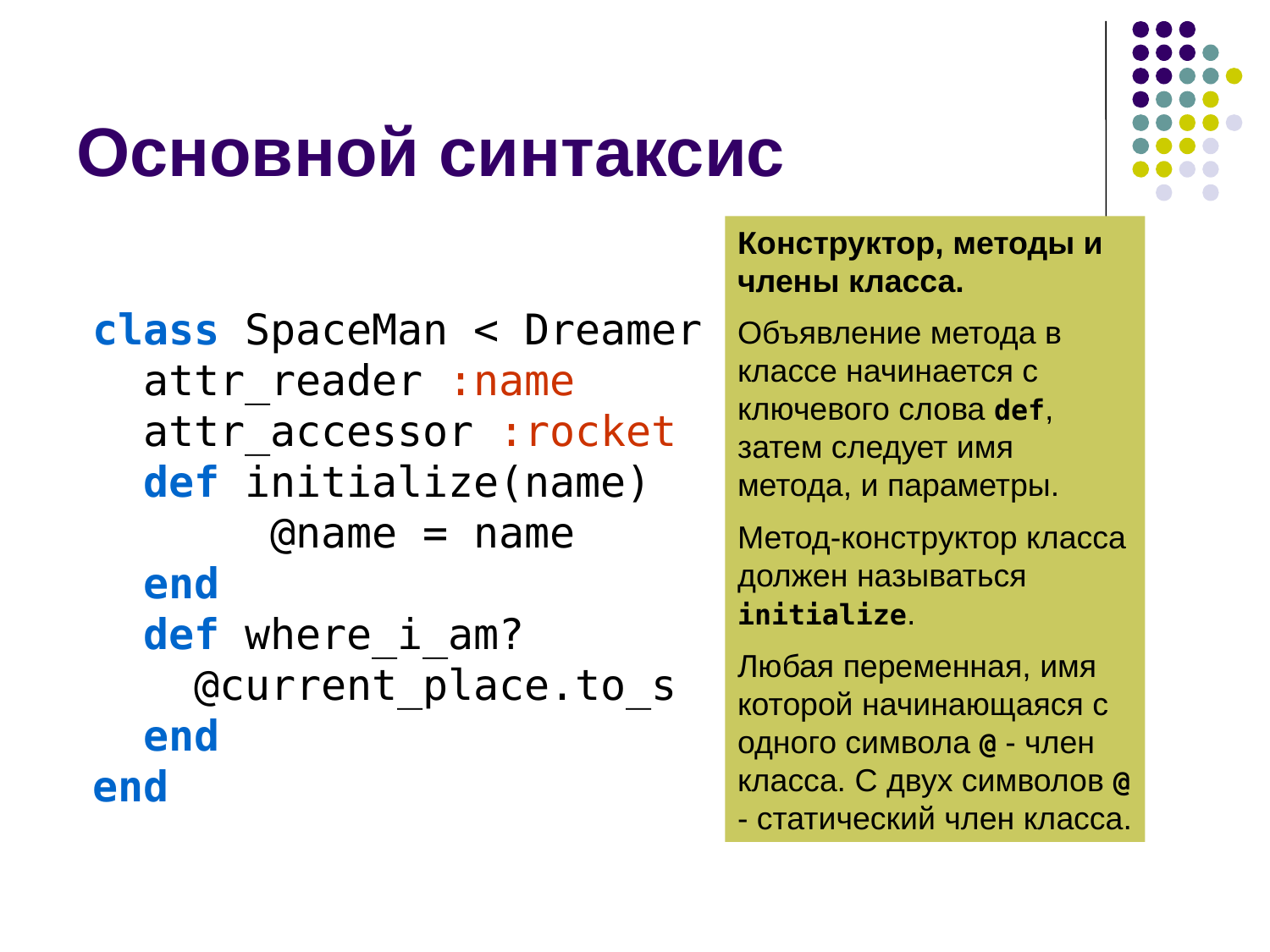

# Основной синтаксис
Конструктор, методы и члены класса.
Объявление метода в классе начинается с ключевого слова def, затем следует имя метода, и параметры.
Метод-конструктор класса должен называться initialize.
Любая переменная, имя которой начинающаяся с одного символа @ - член класса. С двух символов @ - статический член класса.
class SpaceMan < Dreamer
  attr_reader :name
  attr_accessor :rocket
  def initialize(name)
	  @name = name
  end
  def where_i_am?
    @current_place.to_s
  end
end